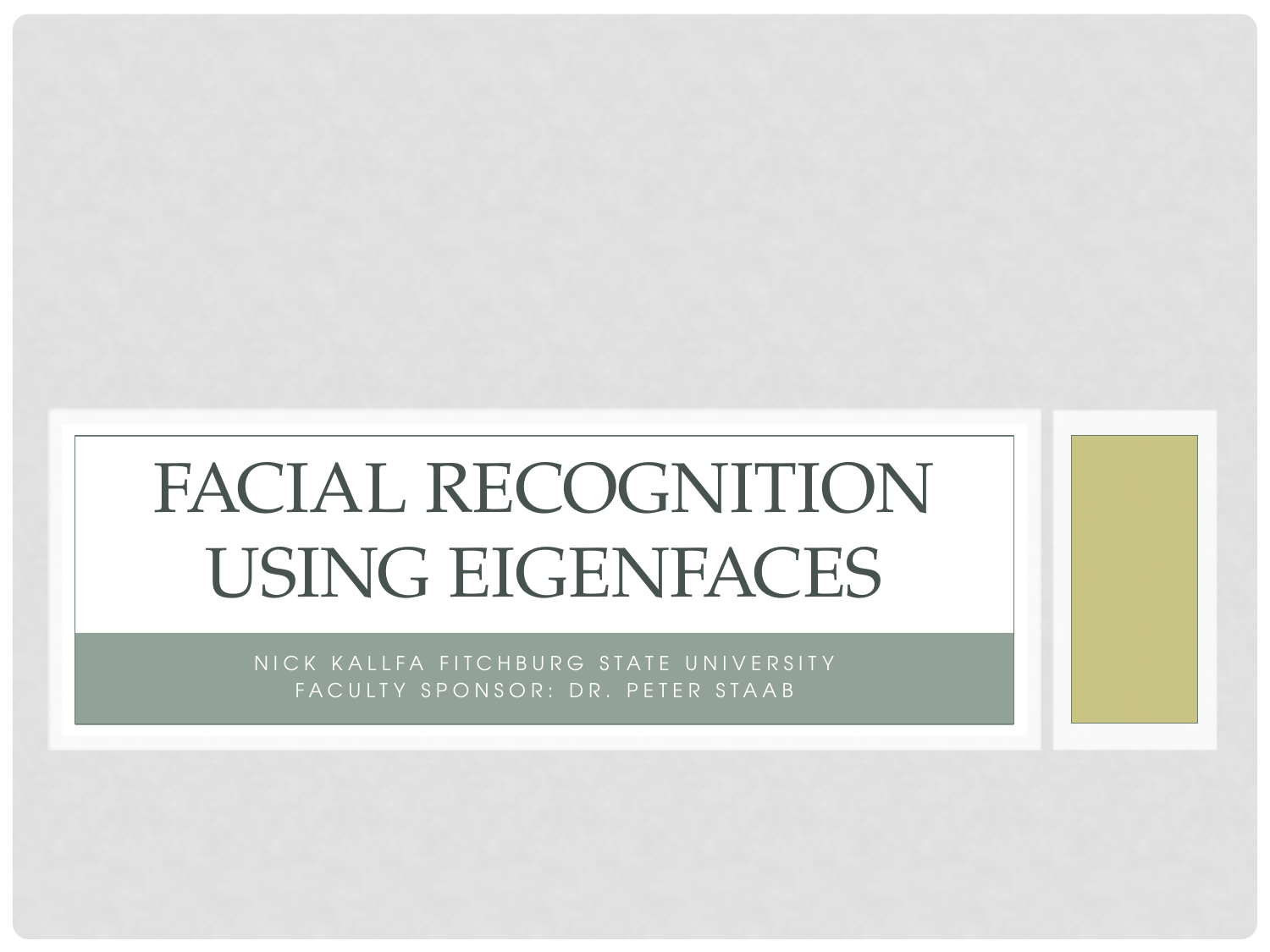

# Facial recognition using eigenfaces
Nick Kallfa Fitchburg State University
Faculty sponsor: Dr. peter Staab